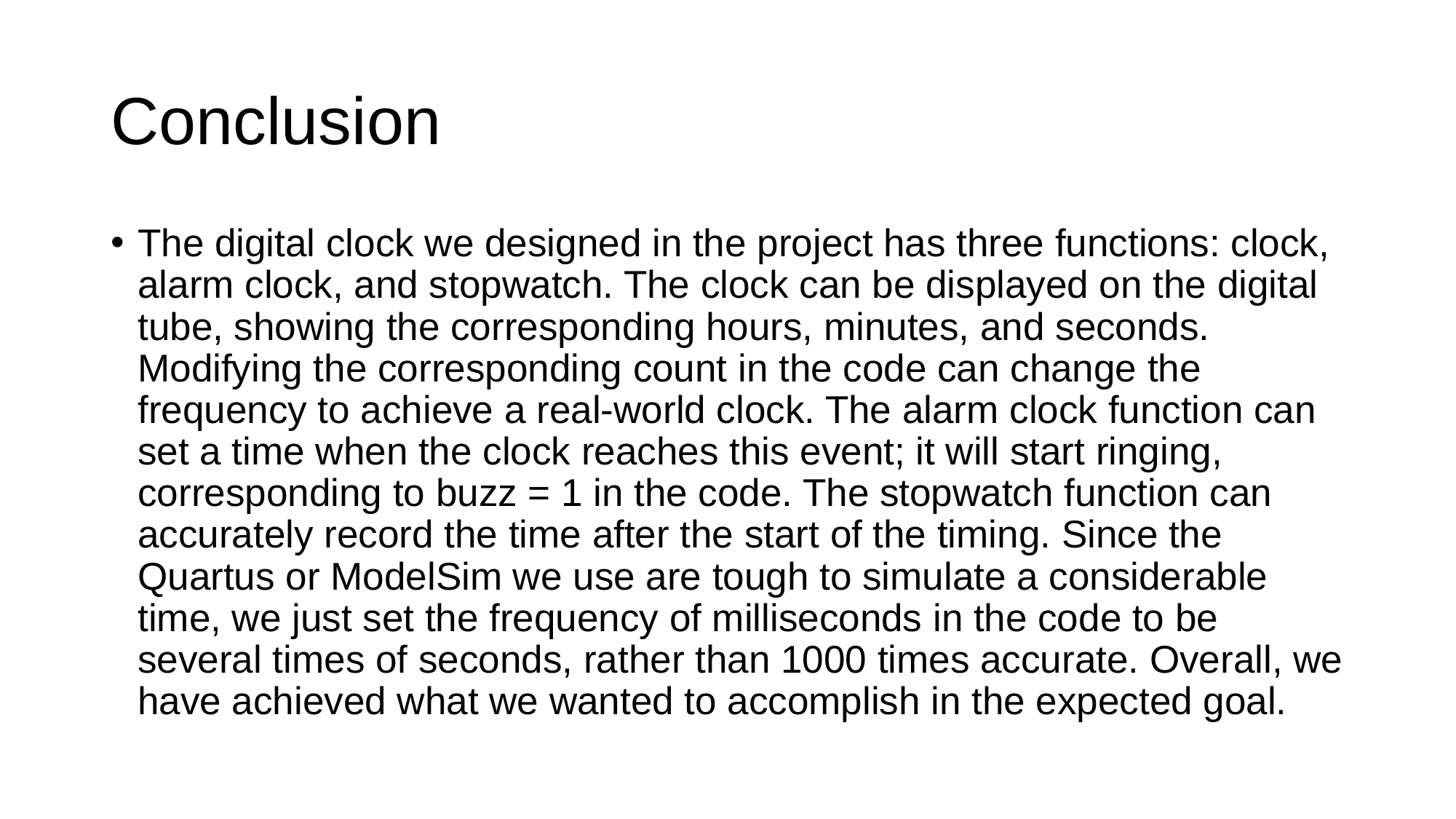

# Conclusion
The digital clock we designed in the project has three functions: clock, alarm clock, and stopwatch. The clock can be displayed on the digital tube, showing the corresponding hours, minutes, and seconds. Modifying the corresponding count in the code can change the frequency to achieve a real-world clock. The alarm clock function can set a time when the clock reaches this event; it will start ringing, corresponding to buzz = 1 in the code. The stopwatch function can accurately record the time after the start of the timing. Since the Quartus or ModelSim we use are tough to simulate a considerable time, we just set the frequency of milliseconds in the code to be several times of seconds, rather than 1000 times accurate. Overall, we have achieved what we wanted to accomplish in the expected goal.